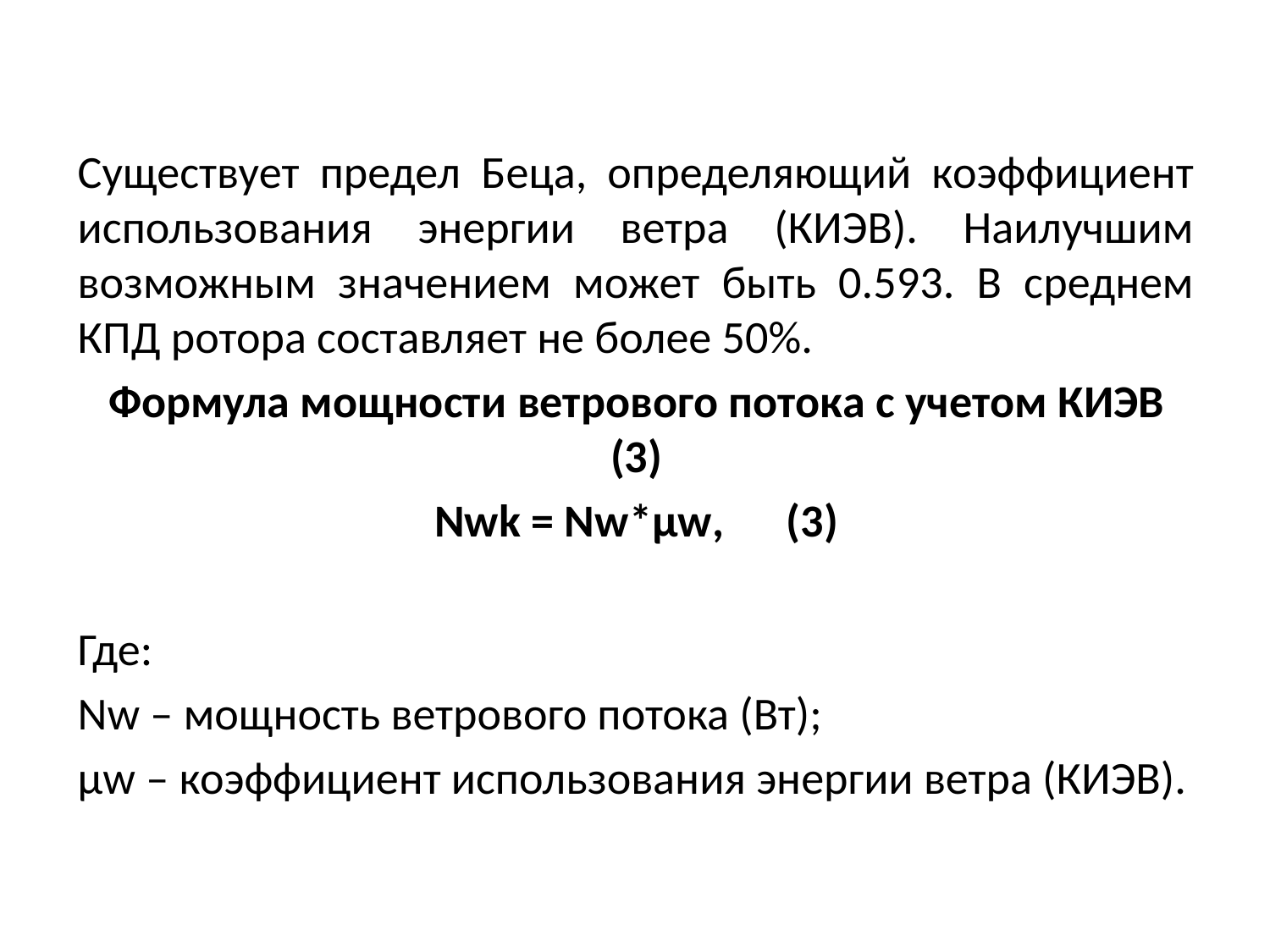

Существует предел Беца, определяющий коэффициент использования энергии ветра (КИЭВ). Наилучшим возможным значением может быть 0.593. В среднем КПД ротора составляет не более 50%.
Формула мощности ветрового потока с учетом КИЭВ (3)
Nwk = Nw*µw,      (3)

Где:
Nw – мощность ветрового потока (Вт);
µw – коэффициент использования энергии ветра (КИЭВ).